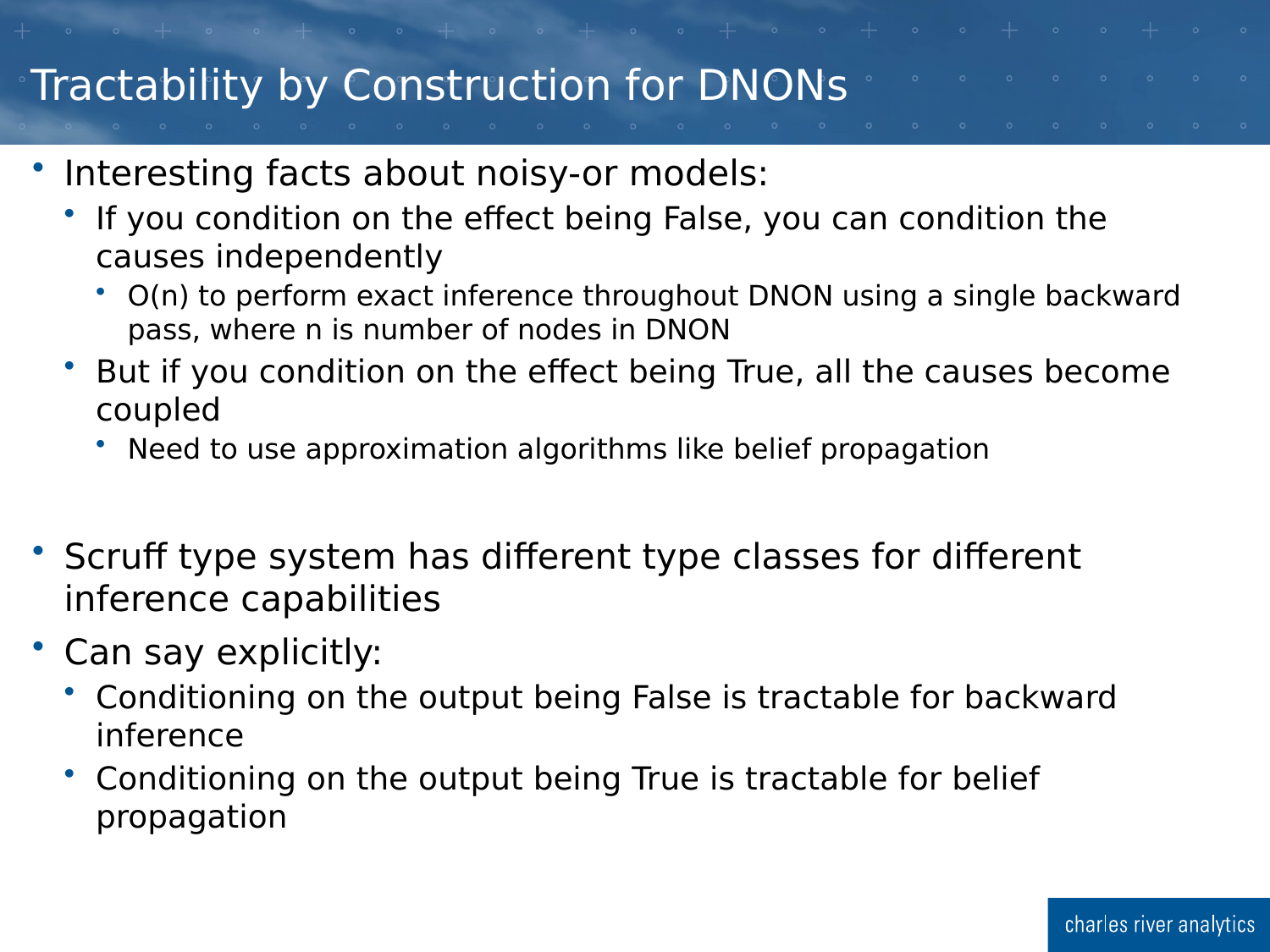

# Tractability by Construction for DNONs
Interesting facts about noisy-or models:
If you condition on the effect being False, you can condition the causes independently
O(n) to perform exact inference throughout DNON using a single backward pass, where n is number of nodes in DNON
But if you condition on the effect being True, all the causes become coupled
Need to use approximation algorithms like belief propagation

Scruff type system has different type classes for different inference capabilities
Can say explicitly:
Conditioning on the output being False is tractable for backward inference
Conditioning on the output being True is tractable for belief propagation